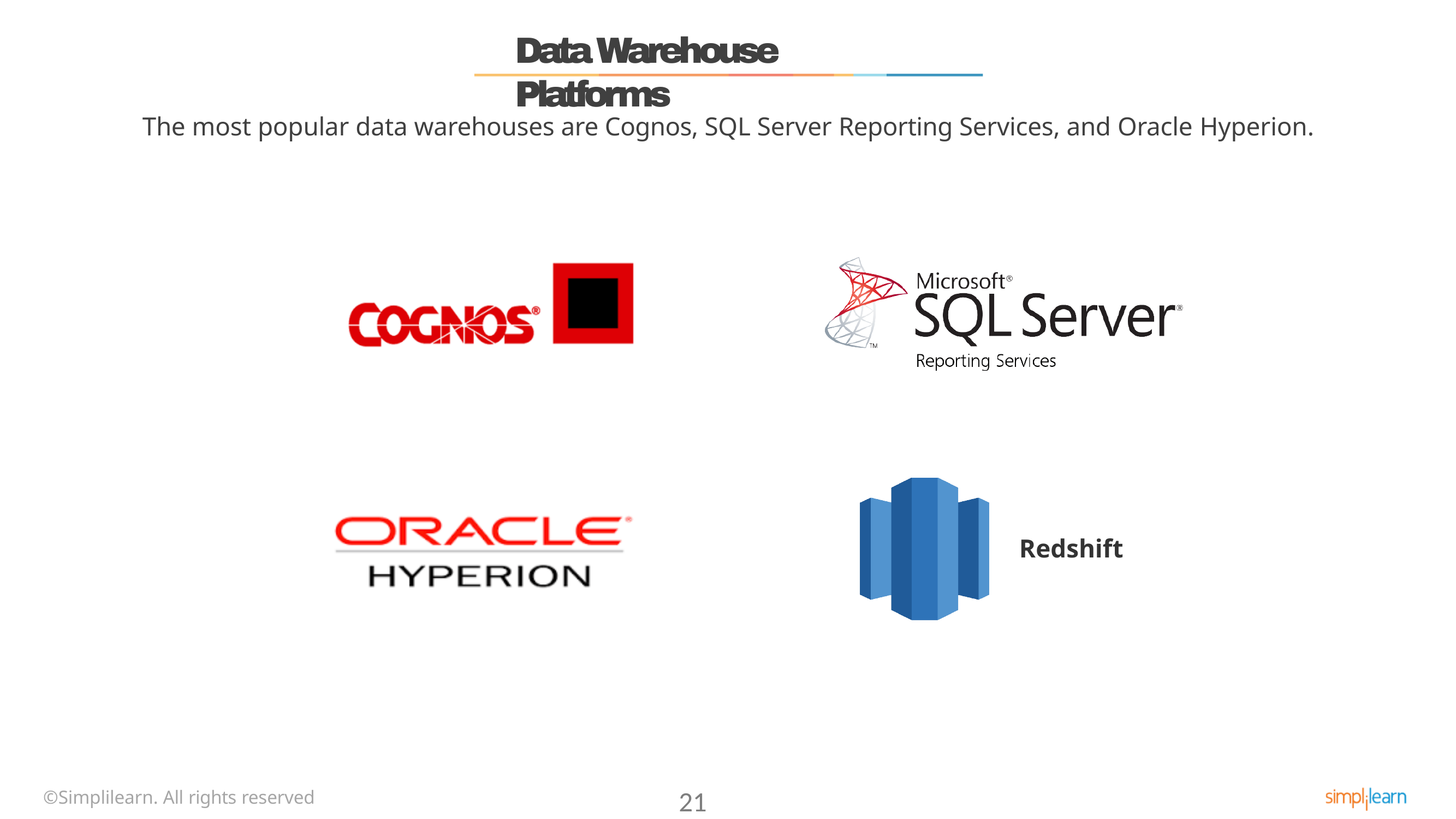

# Data Warehouse Platforms

The most popular data warehouses are Cognos, SQL Server Reporting Services, and Oracle Hyperion.

Redshift
©Simplilearn. All rights reserved
21